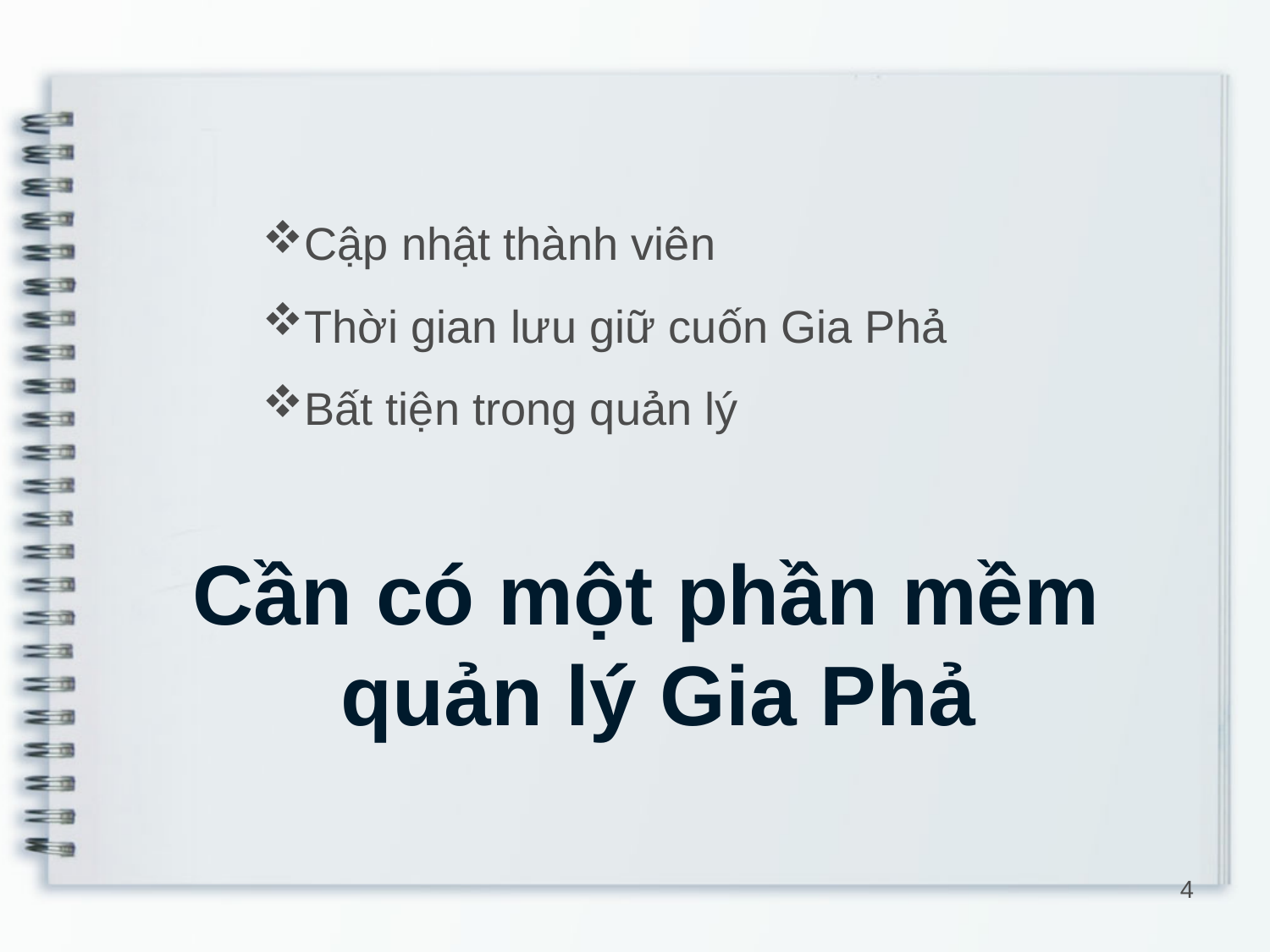

Cập nhật thành viên
Thời gian lưu giữ cuốn Gia Phả
Bất tiện trong quản lý
Cần có một phần mềm
quản lý Gia Phả
4